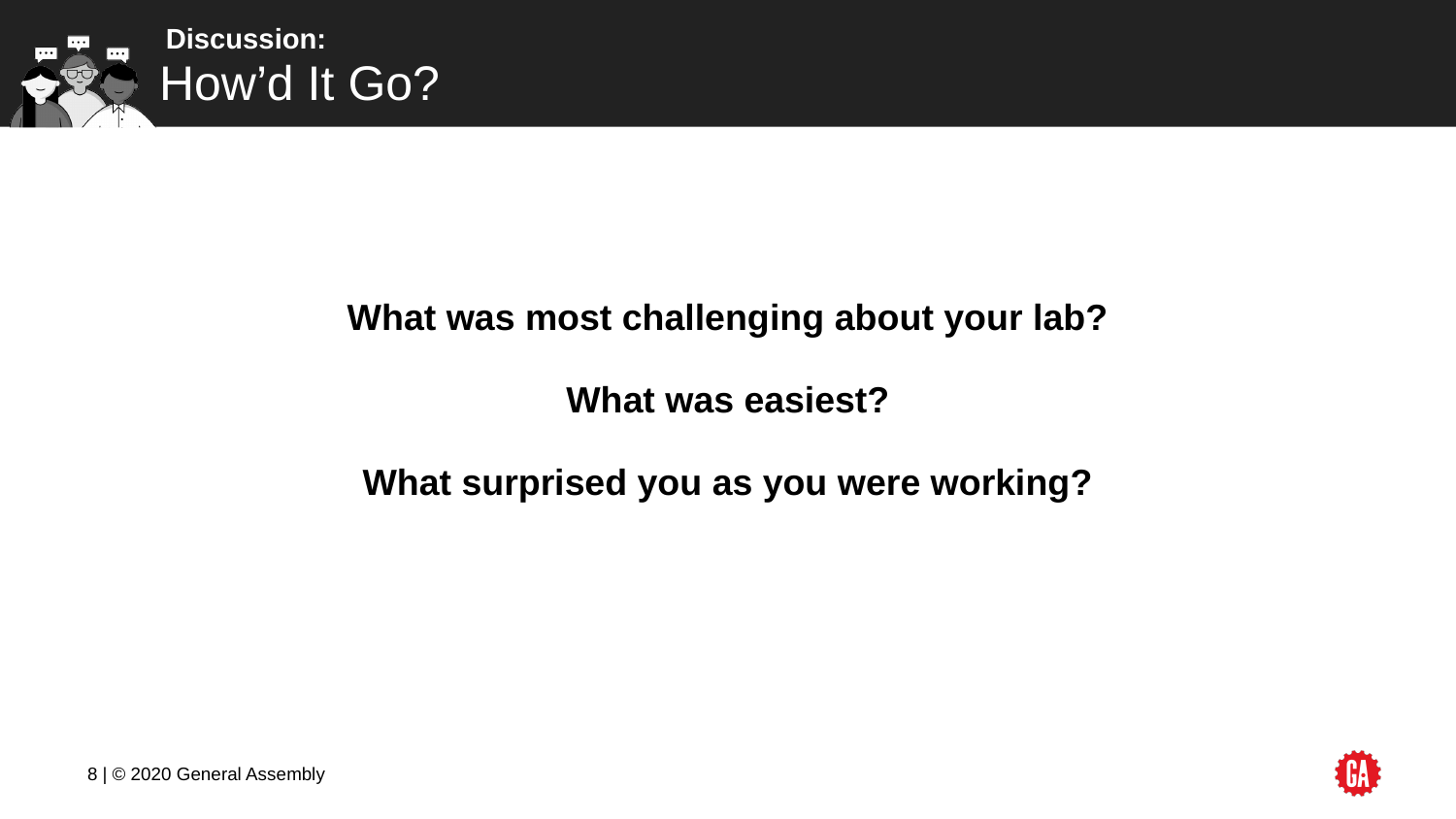

# How’d It Go?
What was most challenging about your lab?
What was easiest?
What surprised you as you were working?
8 | © 2020 General Assembly